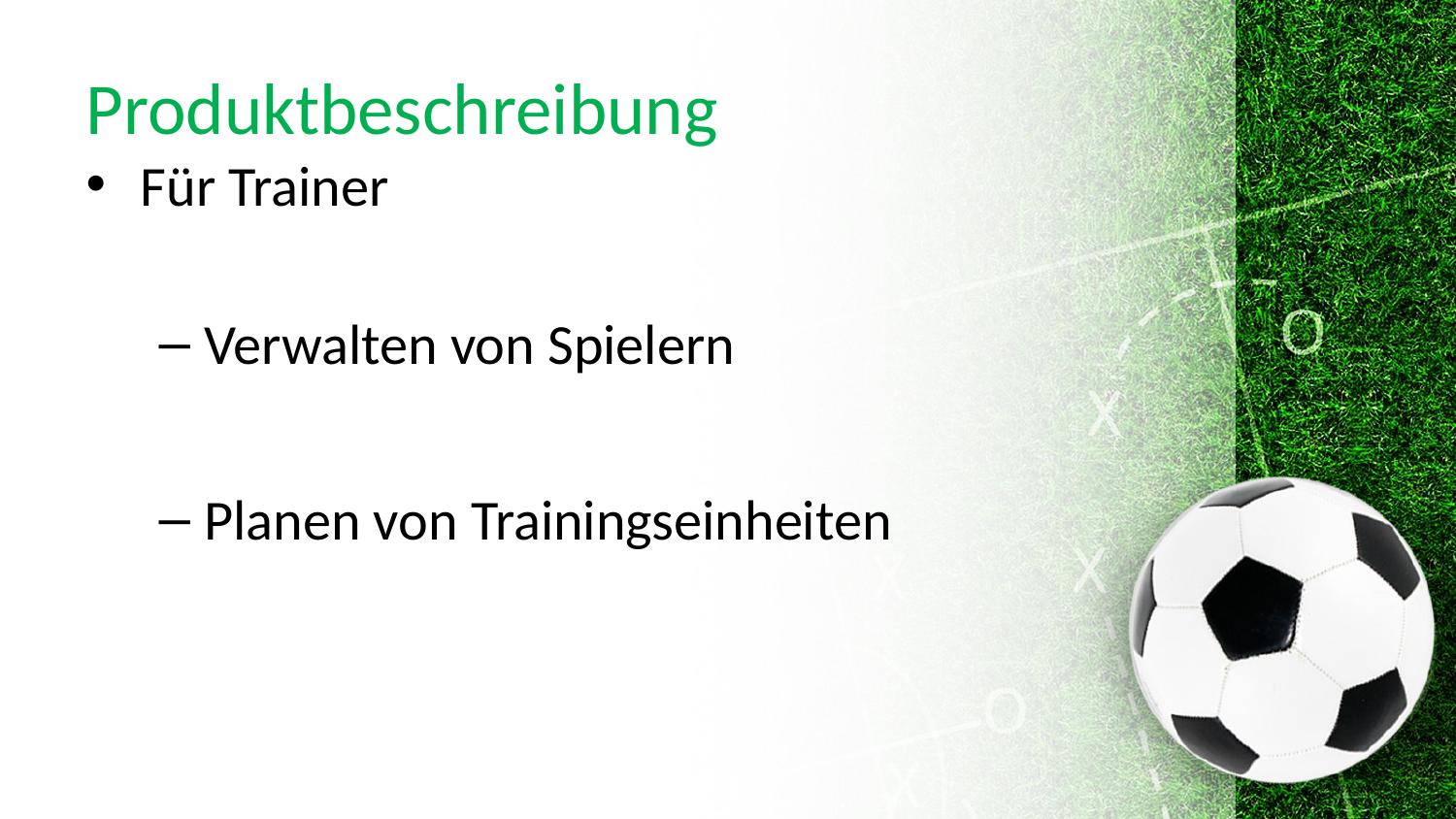

# Produktbeschreibung
Für Trainer

Verwalten von Spielern

Planen von Trainingseinheiten